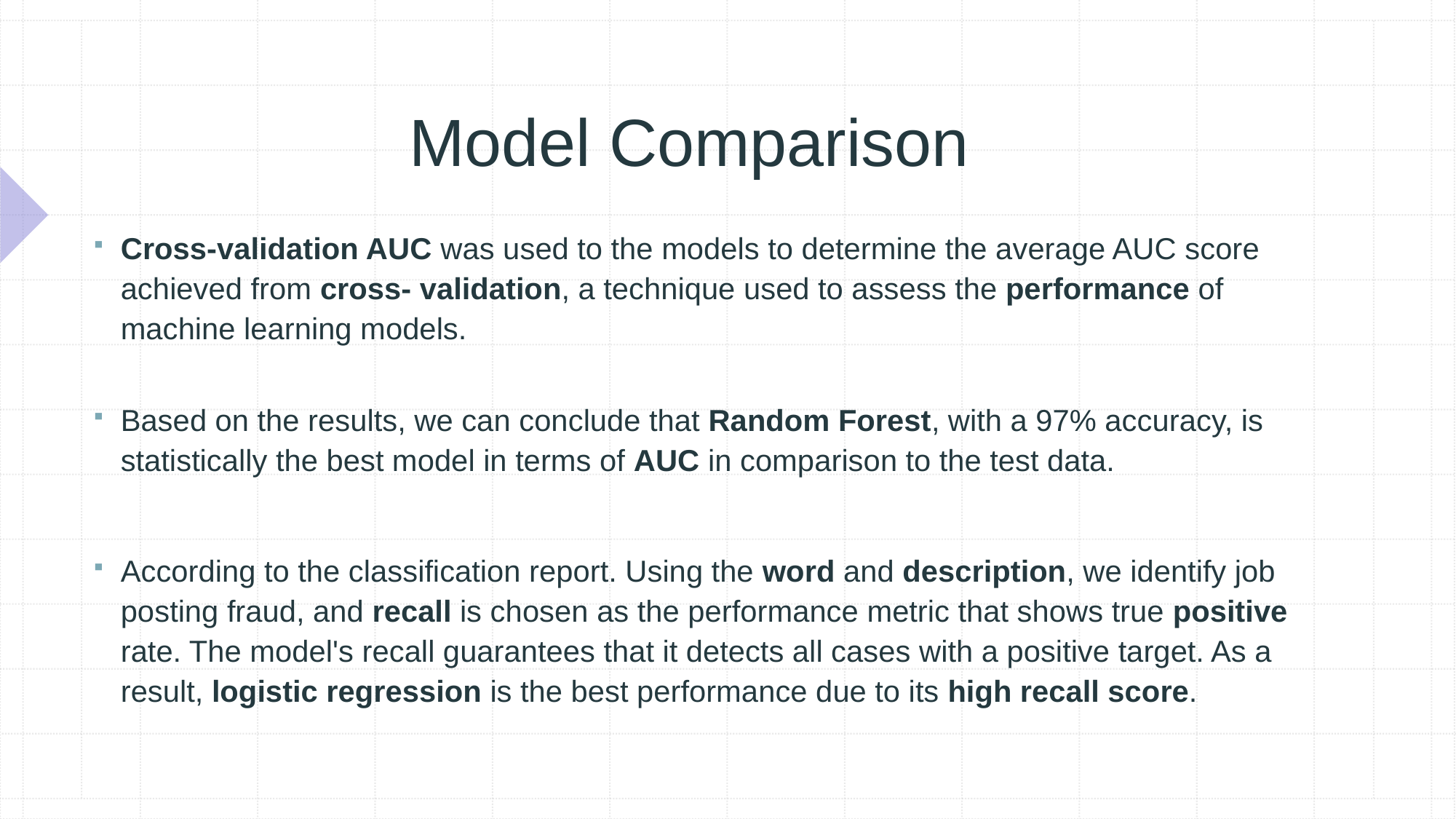

# Model Comparison
Cross-validation AUC was used to the models to determine the average AUC score achieved from cross- validation, a technique used to assess the performance of machine learning models.
Based on the results, we can conclude that Random Forest, with a 97% accuracy, is statistically the best model in terms of AUC in comparison to the test data.

According to the classification report. Using the word and description, we identify job posting fraud, and recall is chosen as the performance metric that shows true positive rate. The model's recall guarantees that it detects all cases with a positive target. As a result, logistic regression is the best performance due to its high recall score.